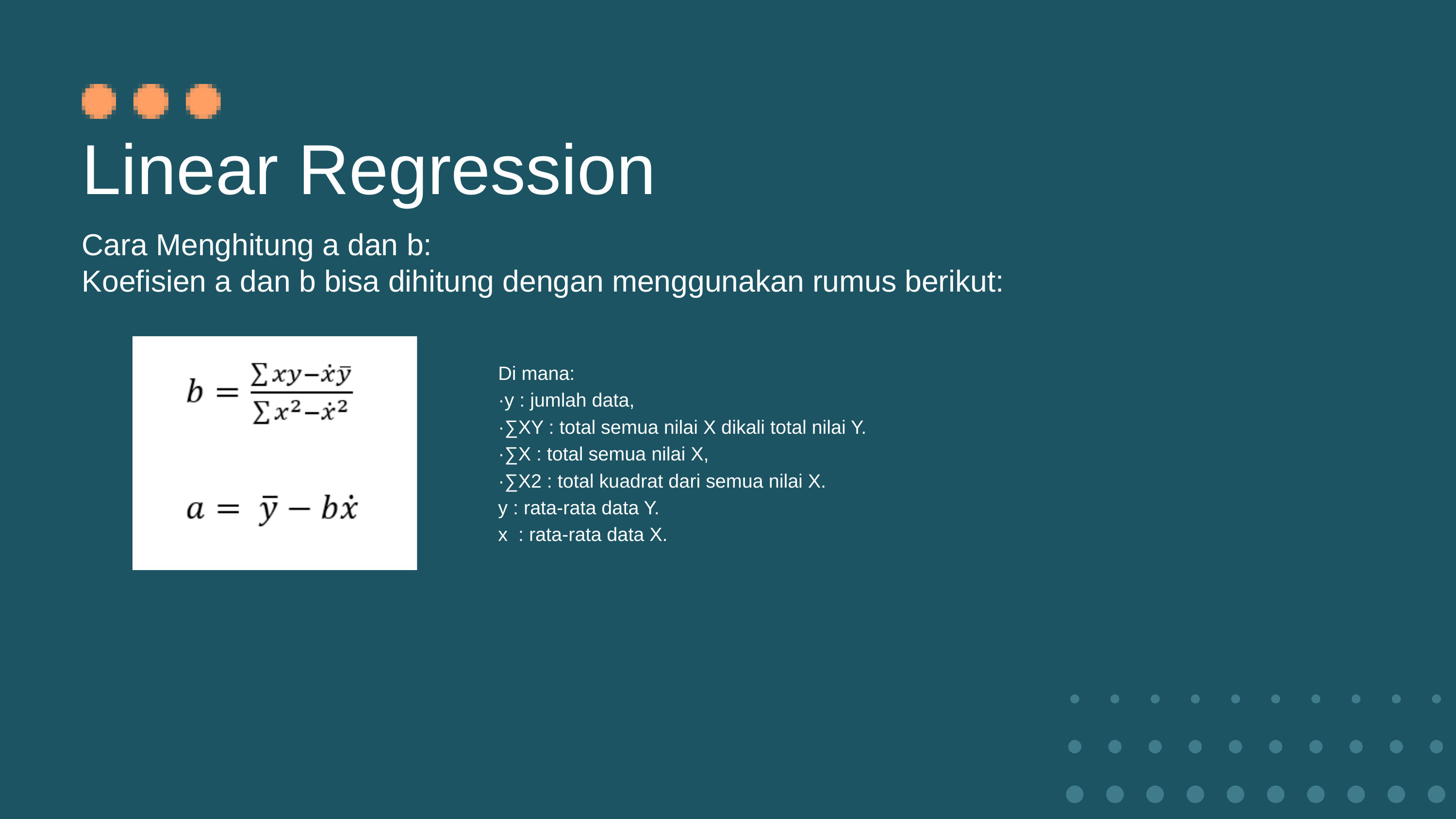

Linear Regression
Cara Menghitung a dan b:
Koefisien a dan b bisa dihitung dengan menggunakan rumus berikut:

Di mana:
·y : jumlah data,
·∑XY : total semua nilai X dikali total nilai Y.
·∑X : total semua nilai X,
·∑X2 : total kuadrat dari semua nilai X.
y : rata-rata data Y.
x  : rata-rata data X.